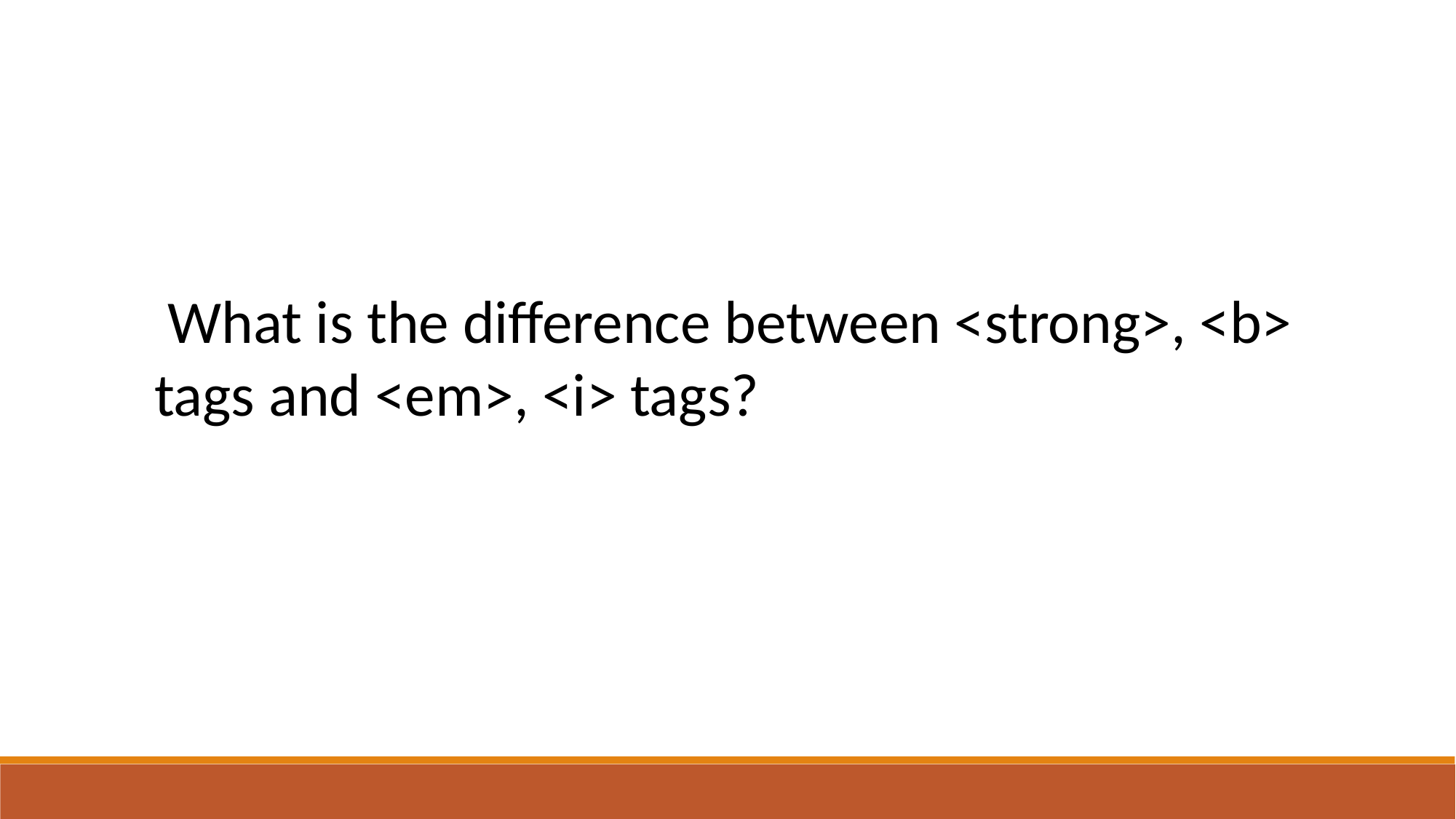

What is the difference between <strong>, <b> tags and <em>, <i> tags?